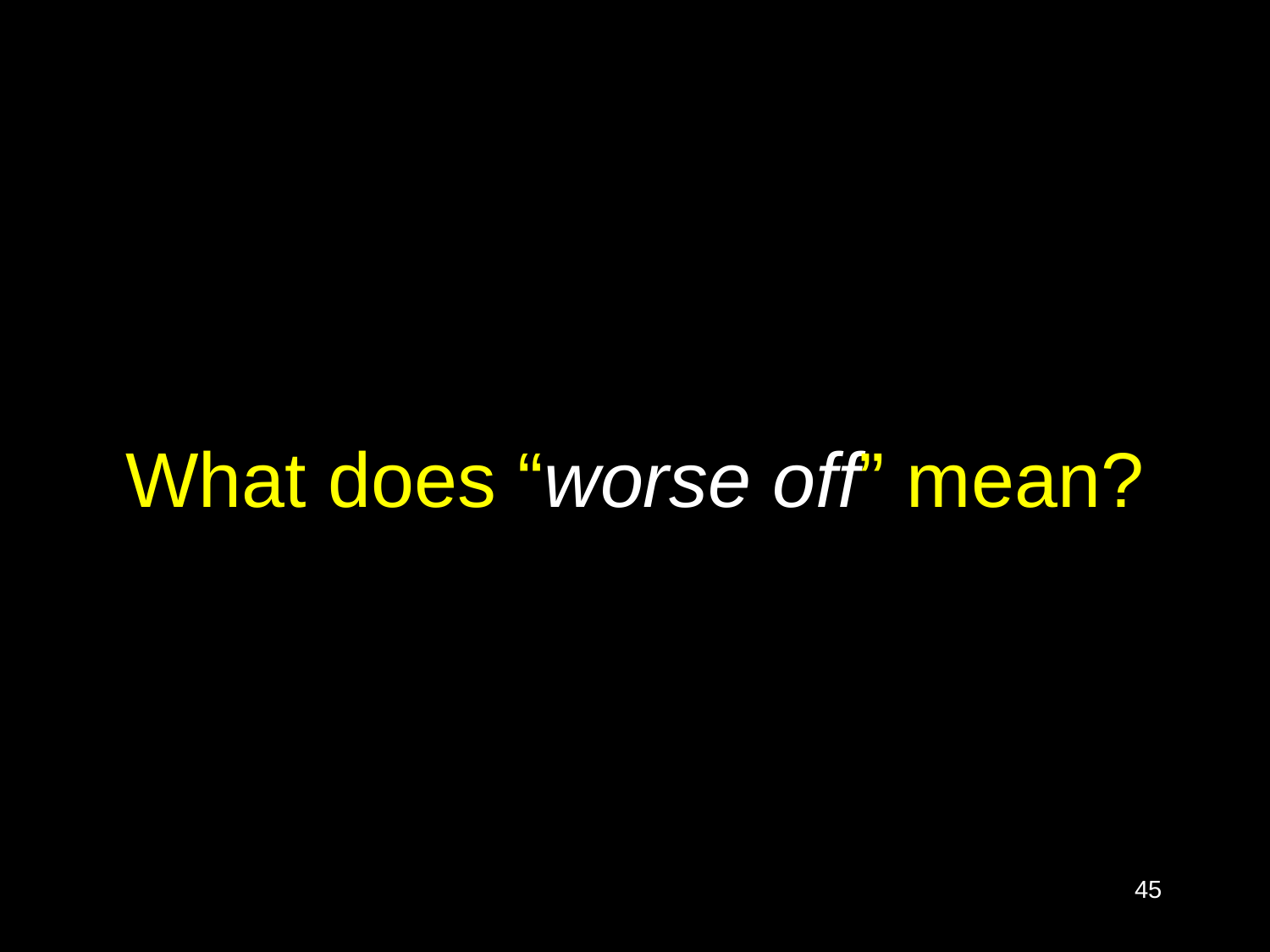

# What does “worse off” mean?
45